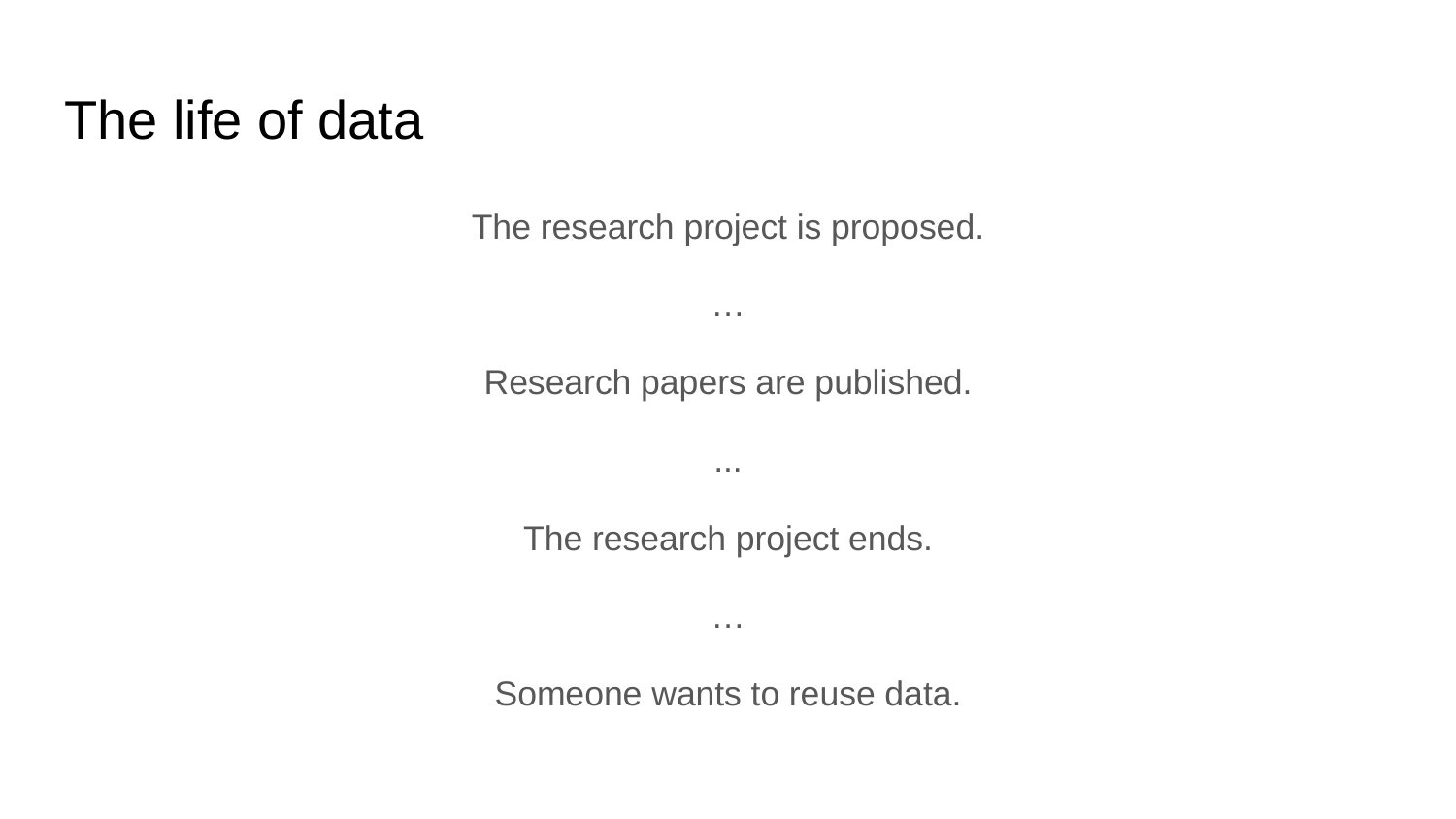

# The life of data
The research project is proposed.
…
Research papers are published.
...
The research project ends.
…
Someone wants to reuse data.